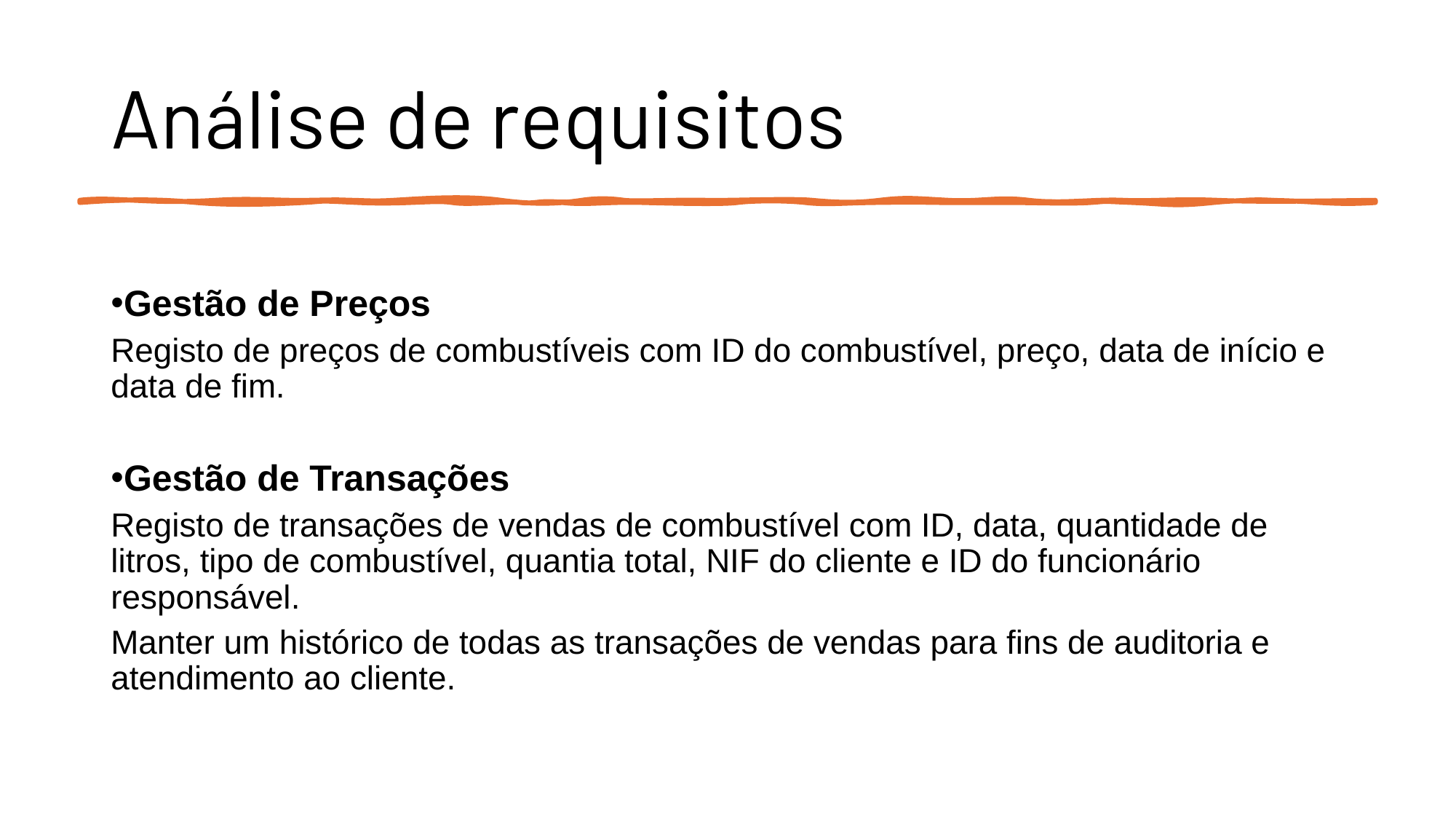

# Análise de requisitos

Gestão de Preços
Registo de preços de combustíveis com ID do combustível, preço, data de início e data de fim.

Gestão de Transações
Registo de transações de vendas de combustível com ID, data, quantidade de litros, tipo de combustível, quantia total, NIF do cliente e ID do funcionário responsável.
Manter um histórico de todas as transações de vendas para fins de auditoria e atendimento ao cliente.